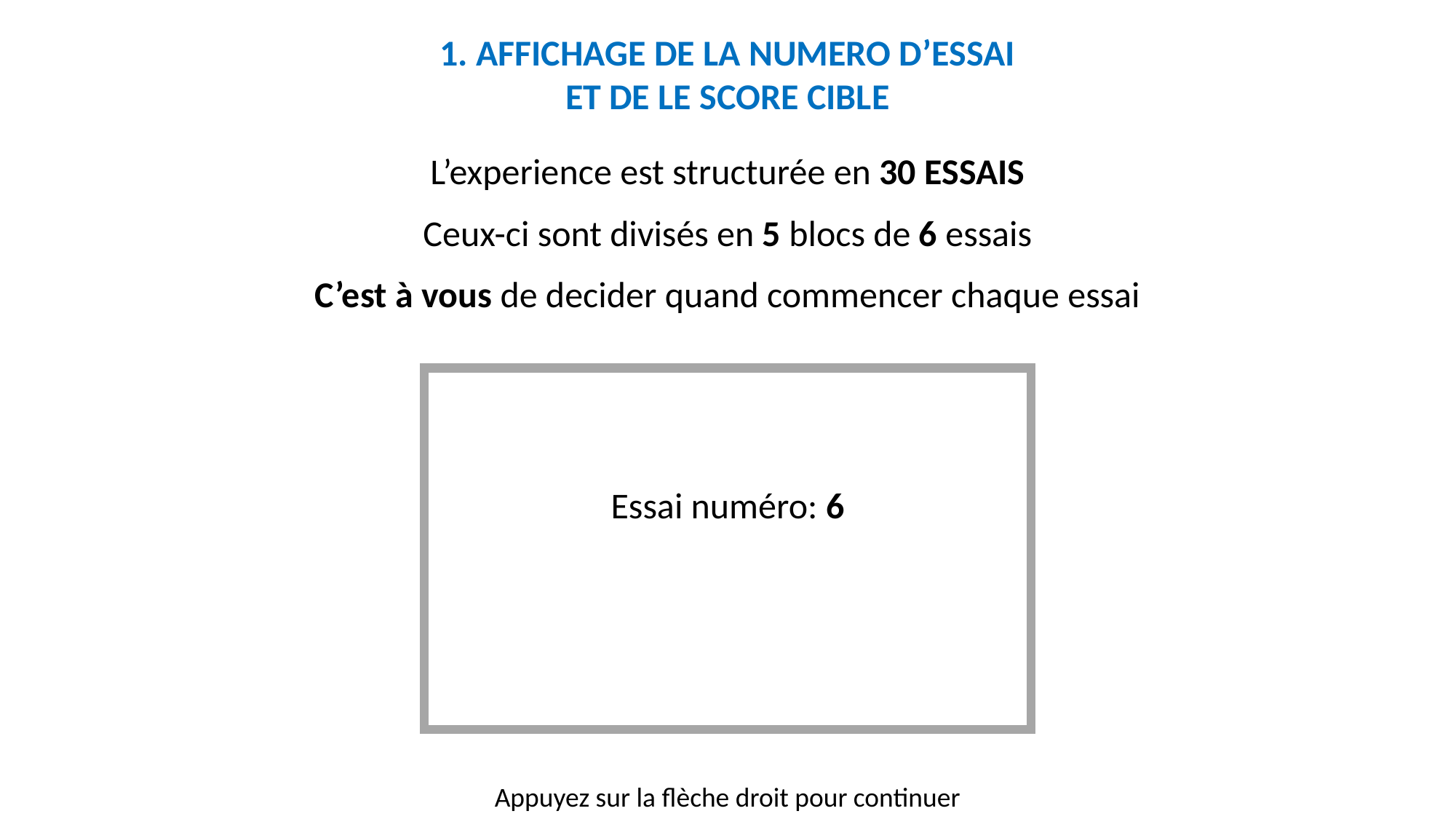

1. AFFICHAGE DE LA NUMERO D’ESSAI ET DE LE SCORE CIBLE
L’experience est structurée en 30 ESSAIS
Ceux-ci sont divisés en 5 blocs de 6 essais
C’est à vous de decider quand commencer chaque essai

Essai numéro: 6
Appuyez sur la flèche droit pour continuer